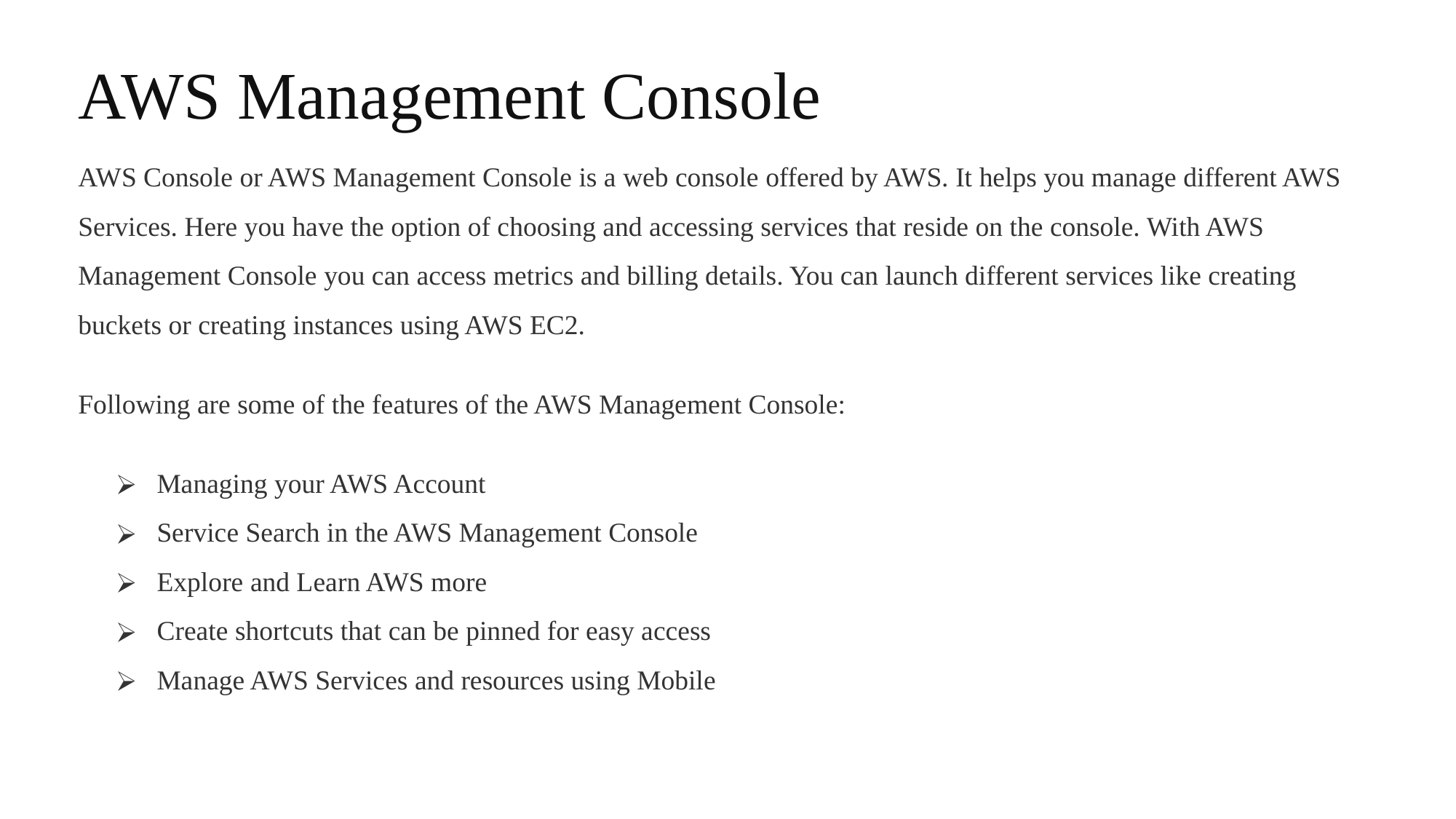

# AWS Management Console
AWS Console or AWS Management Console is a web console offered by AWS. It helps you manage different AWS Services. Here you have the option of choosing and accessing services that reside on the console. With AWS Management Console you can access metrics and billing details. You can launch different services like creating buckets or creating instances using AWS EC2.
Following are some of the features of the AWS Management Console:
Managing your AWS Account
Service Search in the AWS Management Console
Explore and Learn AWS more
Create shortcuts that can be pinned for easy access
Manage AWS Services and resources using Mobile